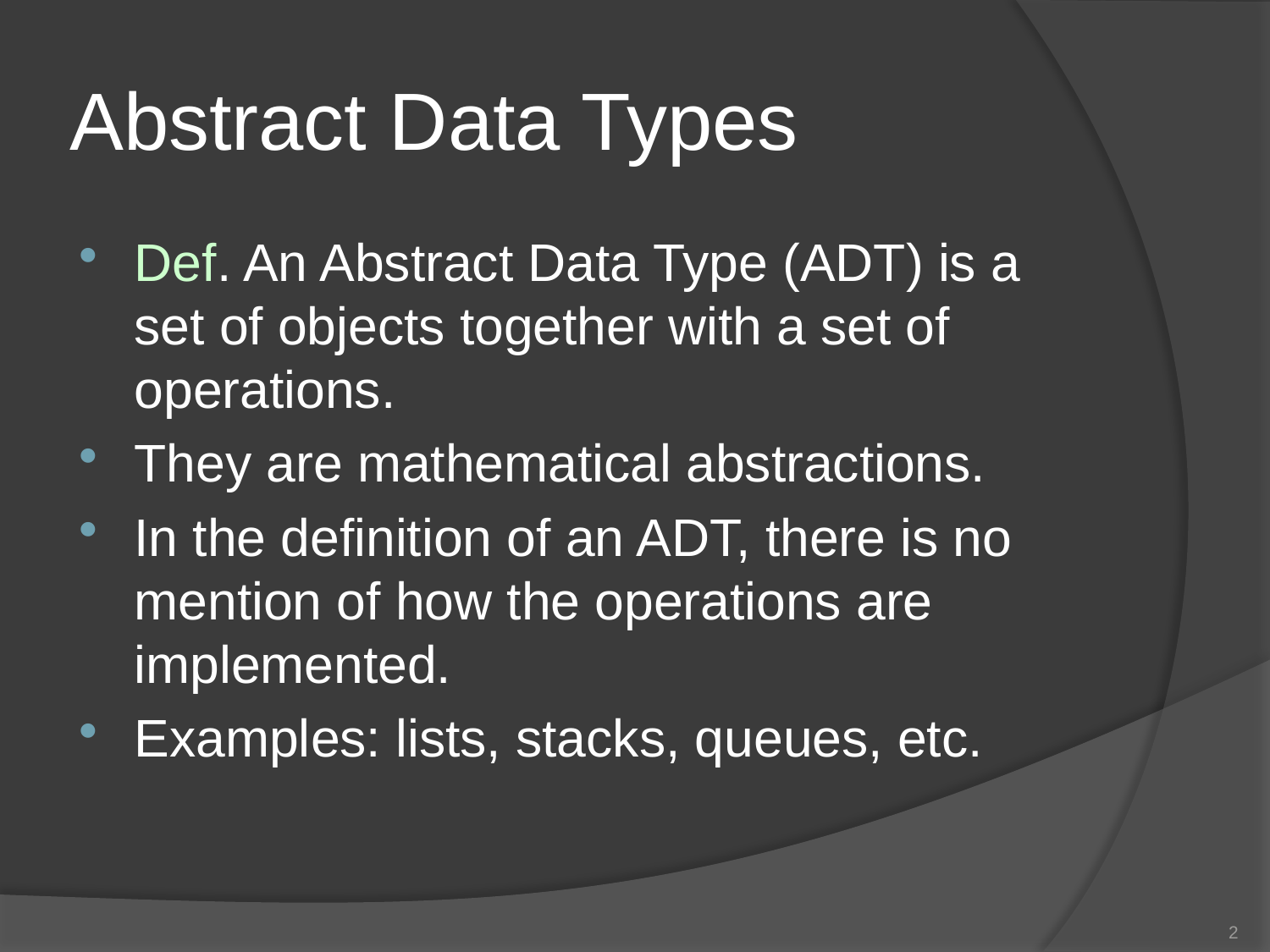

# Abstract Data Types
Def. An Abstract Data Type (ADT) is a set of objects together with a set of operations.
They are mathematical abstractions.
In the definition of an ADT, there is no mention of how the operations are implemented.
Examples: lists, stacks, queues, etc.
2